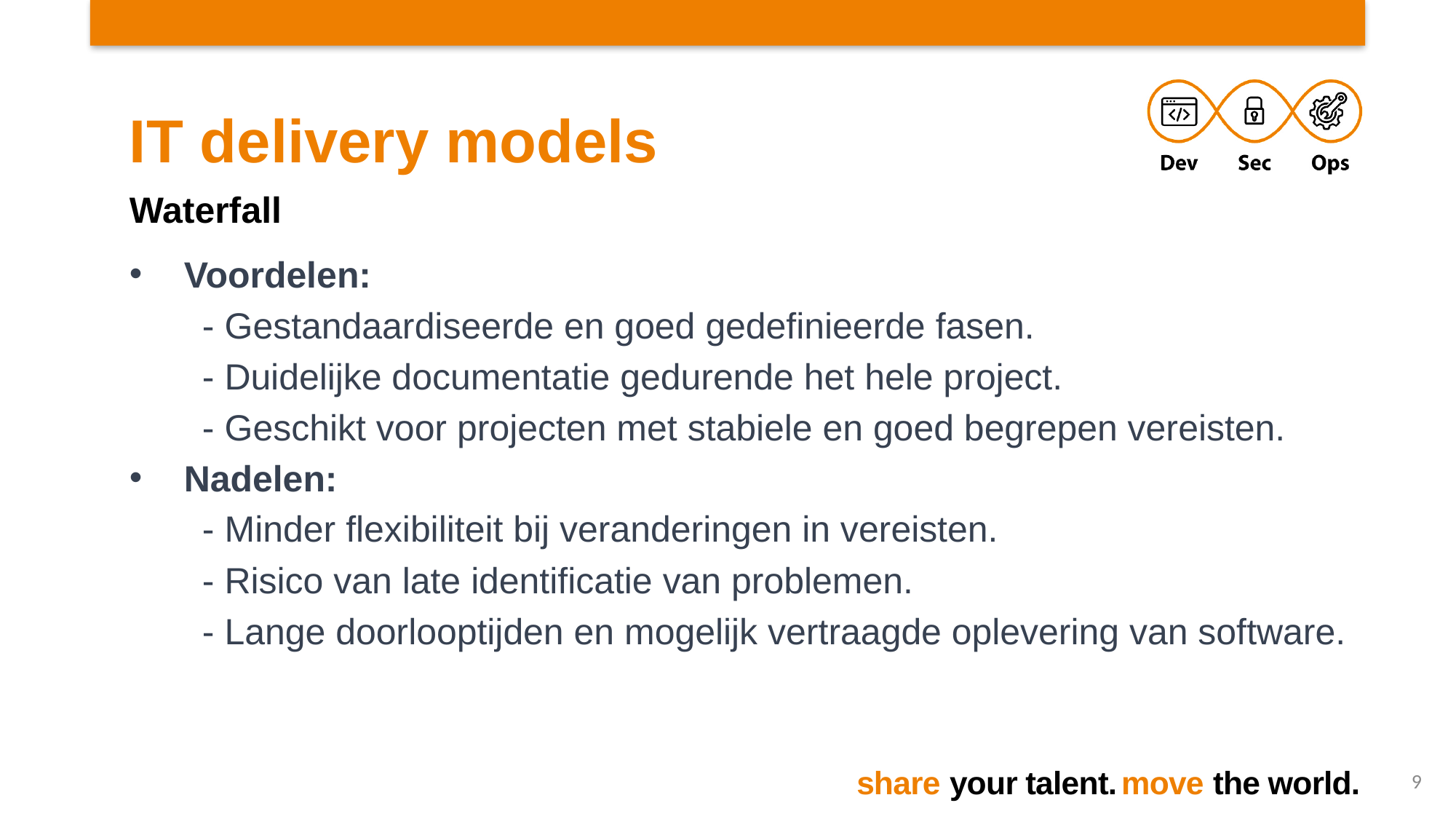

# IT delivery models
Waterfall
Voordelen:
- Gestandaardiseerde en goed gedefinieerde fasen.
- Duidelijke documentatie gedurende het hele project.
- Geschikt voor projecten met stabiele en goed begrepen vereisten.
Nadelen:
- Minder flexibiliteit bij veranderingen in vereisten.
- Risico van late identificatie van problemen.
- Lange doorlooptijden en mogelijk vertraagde oplevering van software.

9